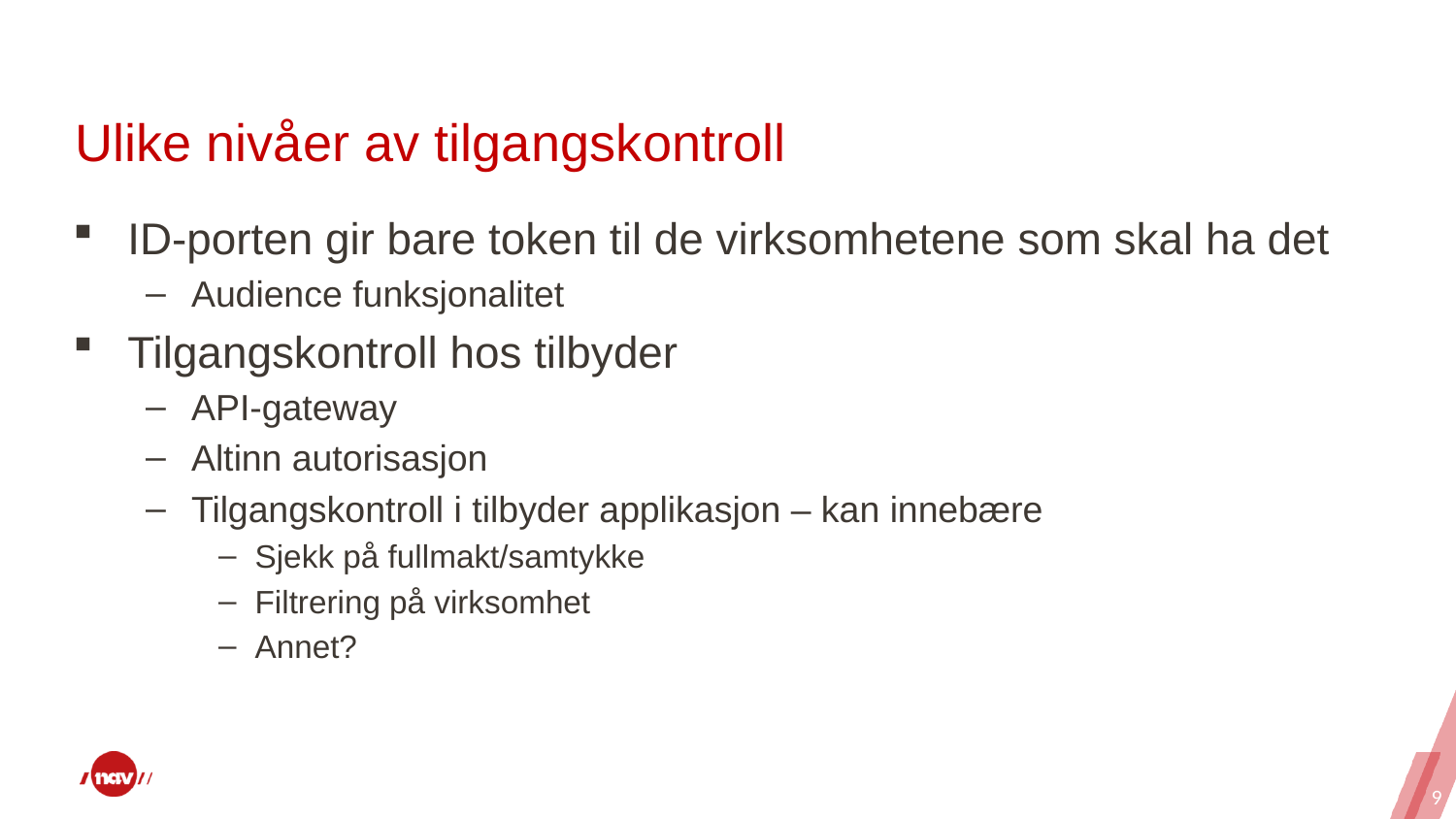

# Ulike nivåer av tilgangskontroll
ID-porten gir bare token til de virksomhetene som skal ha det
Audience funksjonalitet
Tilgangskontroll hos tilbyder
API-gateway
Altinn autorisasjon
Tilgangskontroll i tilbyder applikasjon – kan innebære
Sjekk på fullmakt/samtykke
Filtrering på virksomhet
Annet?